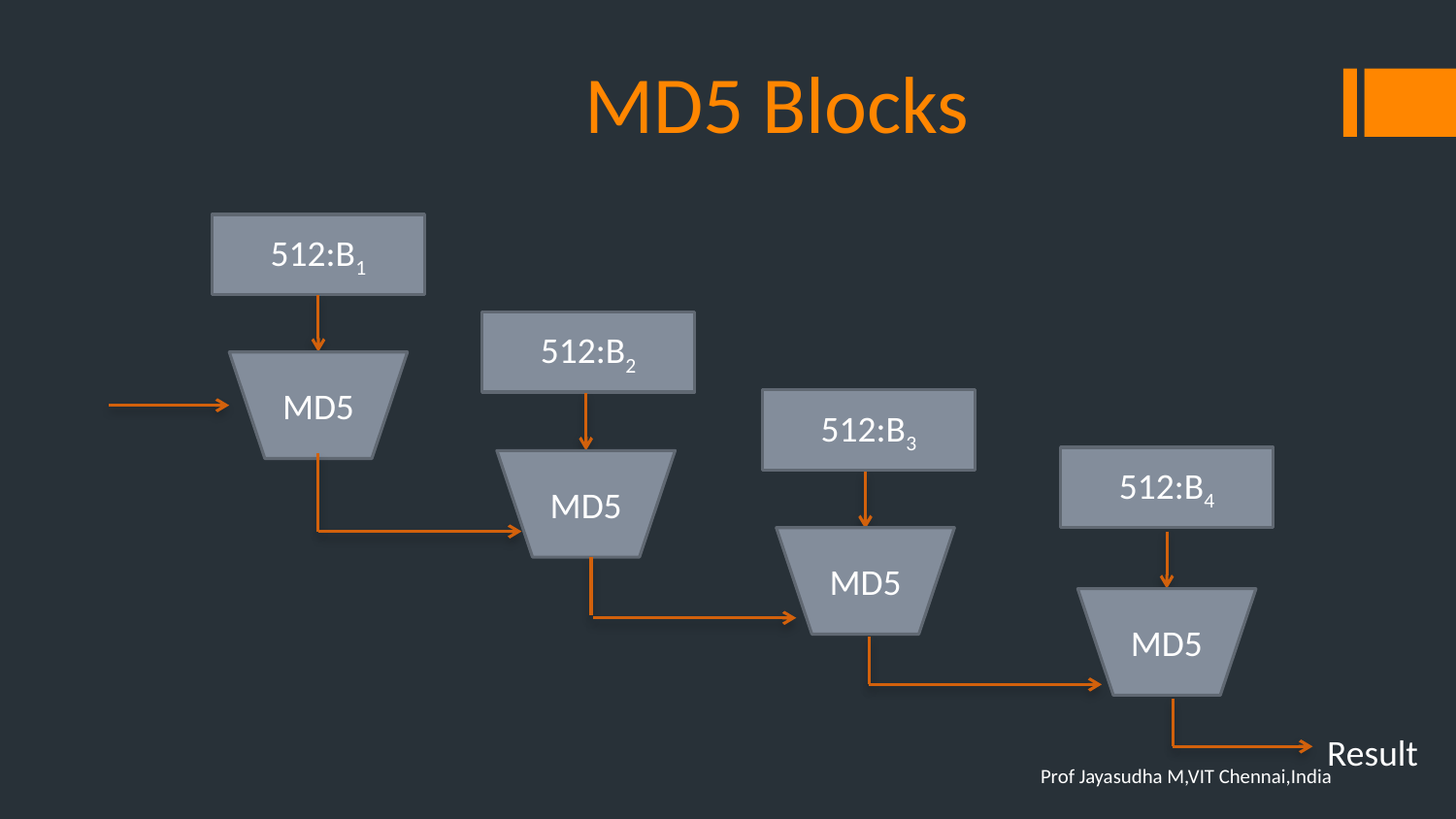

# MD5 Blocks

512:B1
512:B2
MD5
512:B3
512:B4
MD5

MD5
MD5
Result
Prof Jayasudha M,VIT Chennai,India